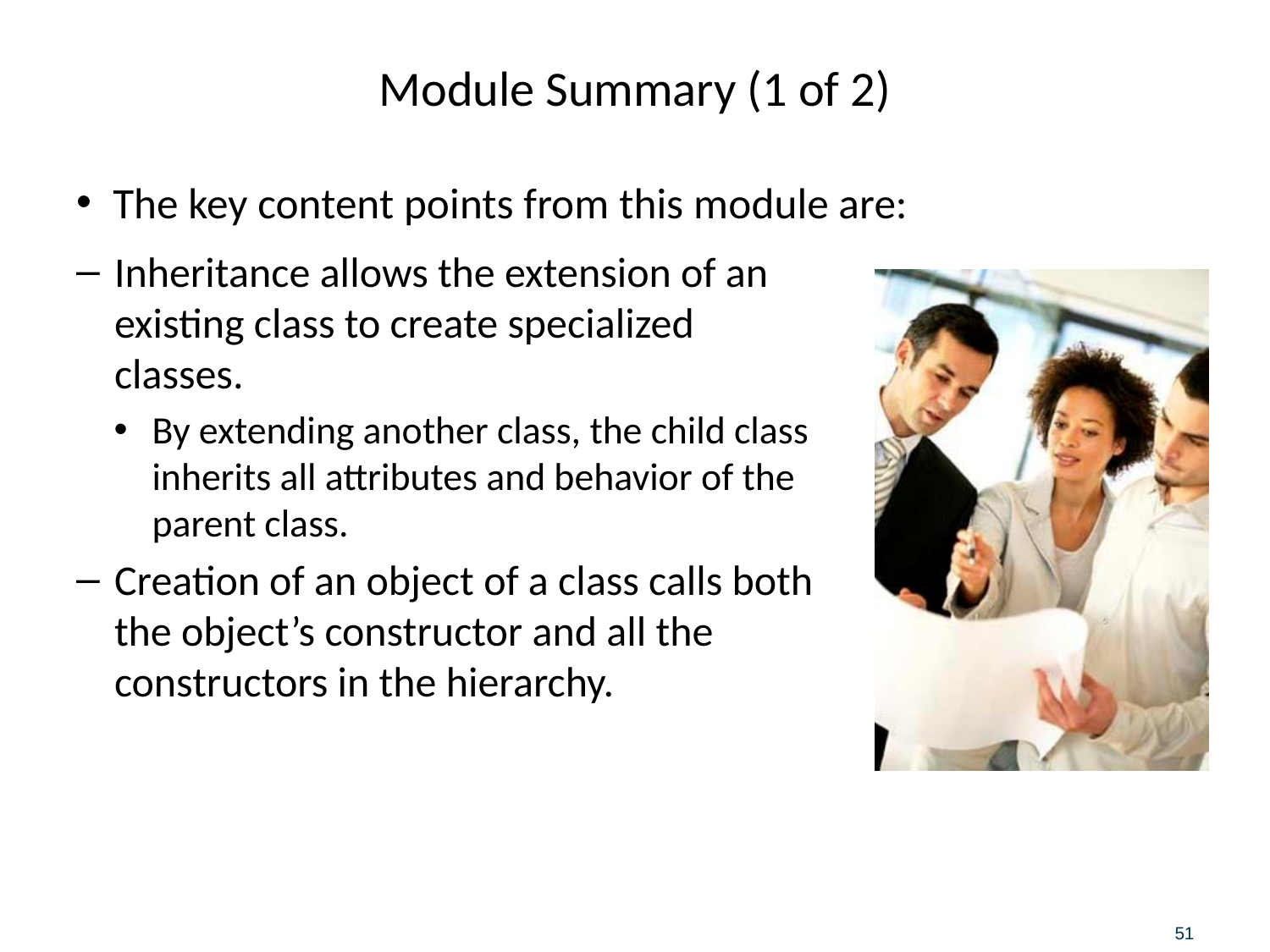

# Module Summary (1 of 2)

The key content points from this module are:

Inheritance allows the extension of an existing class to create specialized classes.
By extending another class, the child class inherits all attributes and behavior of the parent class.
Creation of an object of a class calls both the object’s constructor and all the constructors in the hierarchy.
51